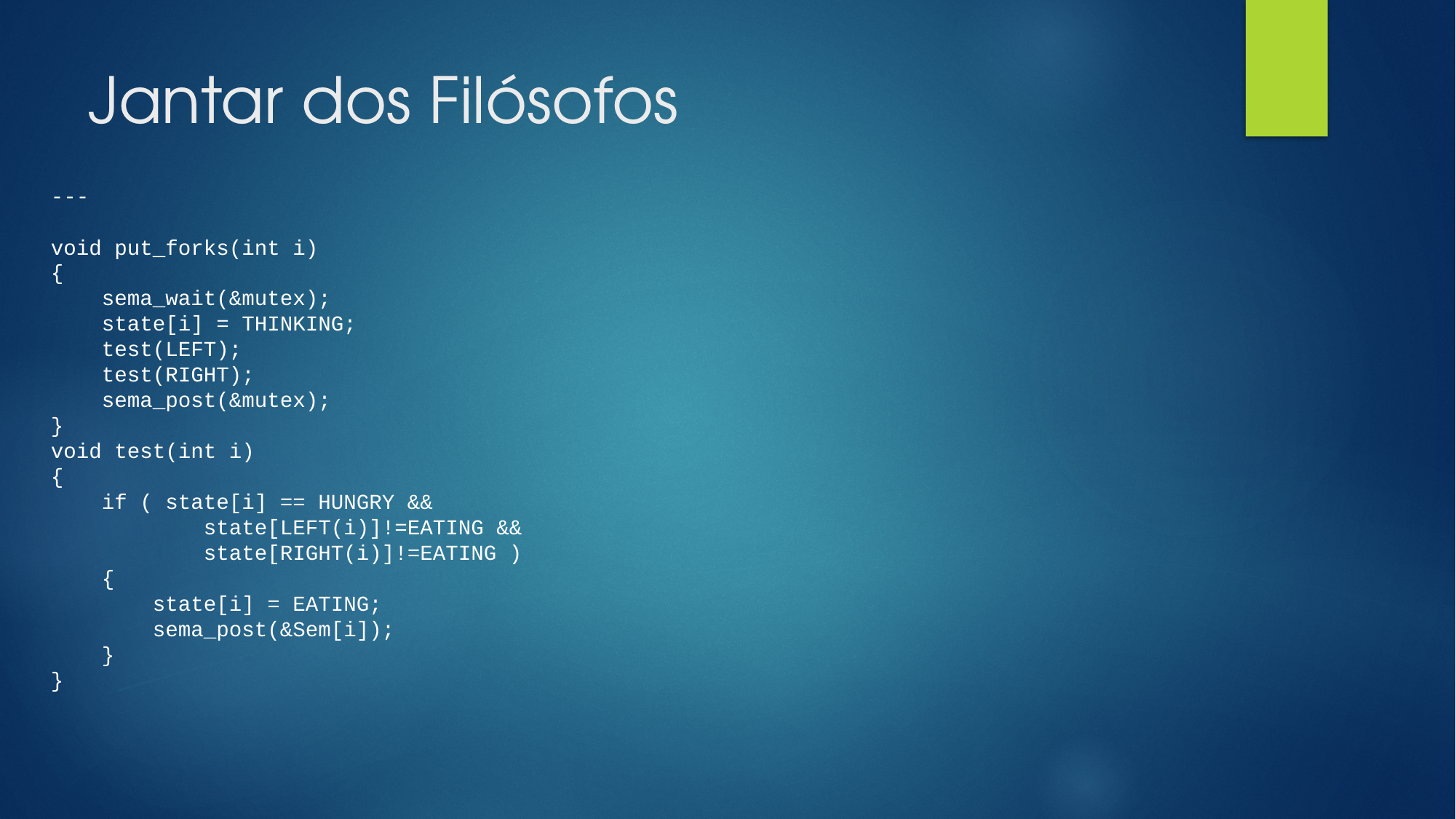

# Jantar dos Filósofos
---

void put_forks(int i)
{
    sema_wait(&mutex);
    state[i] = THINKING;
    test(LEFT);
    test(RIGHT);
    sema_post(&mutex);
}
void test(int i)
{
    if ( state[i] == HUNGRY &&
            state[LEFT(i)]!=EATING &&
            state[RIGHT(i)]!=EATING )
    {
        state[i] = EATING;
        sema_post(&Sem[i]);
    }
}